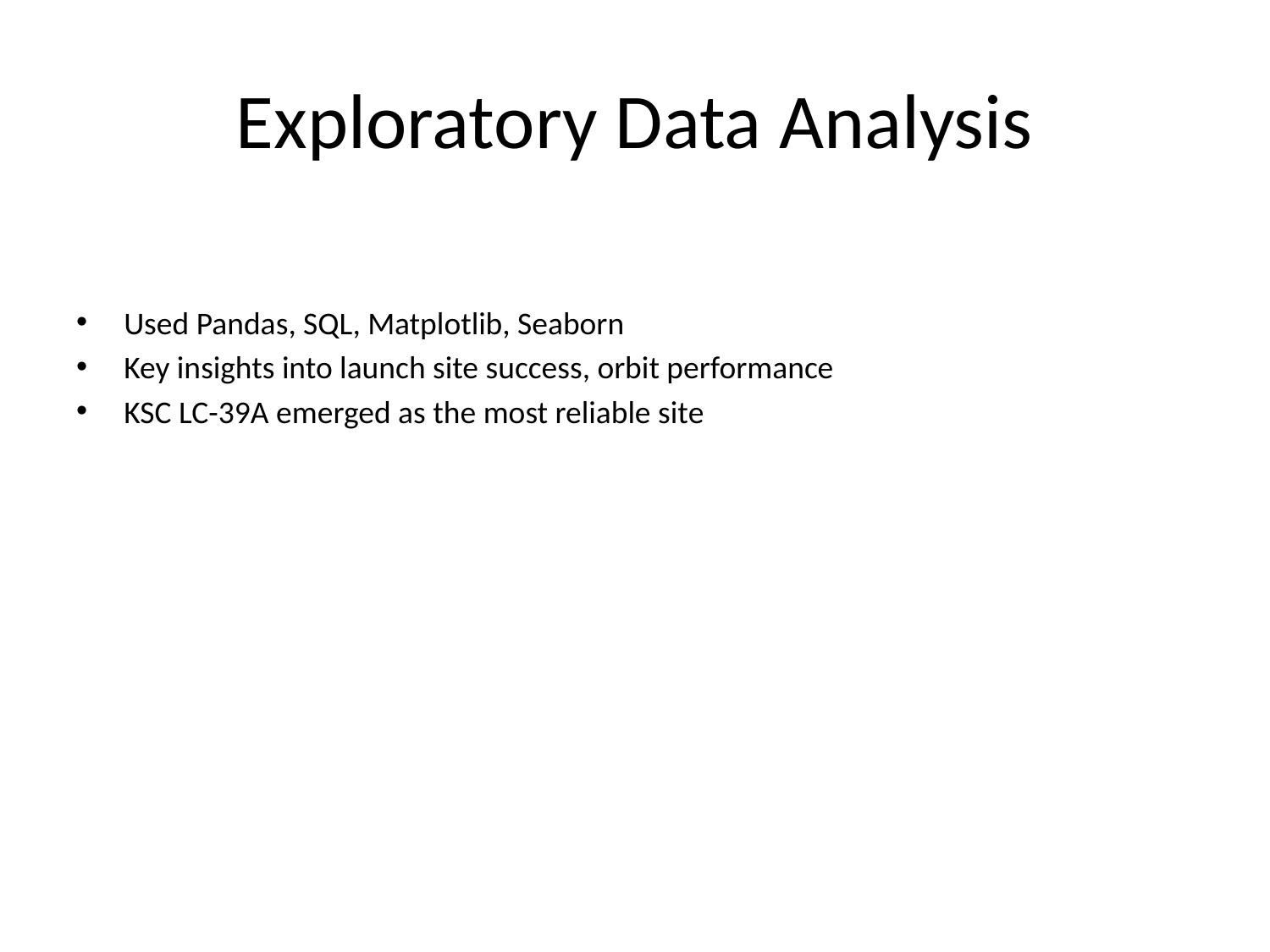

# Exploratory Data Analysis

Used Pandas, SQL, Matplotlib, Seaborn
Key insights into launch site success, orbit performance
KSC LC-39A emerged as the most reliable site